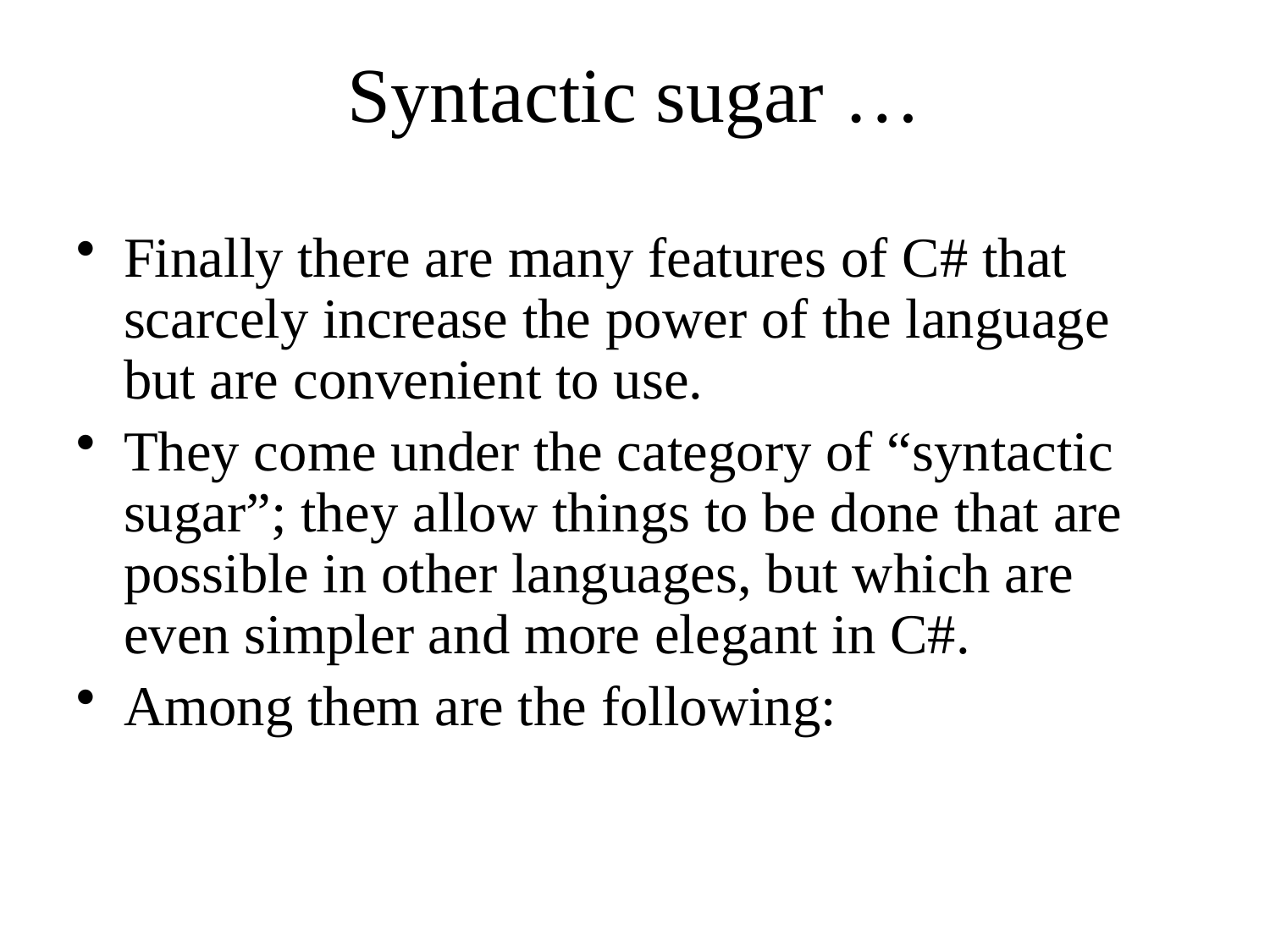

# Syntactic sugar …
Finally there are many features of C# that scarcely increase the power of the language but are convenient to use.
They come under the category of “syntactic sugar”; they allow things to be done that are possible in other languages, but which are even simpler and more elegant in C#.
Among them are the following: